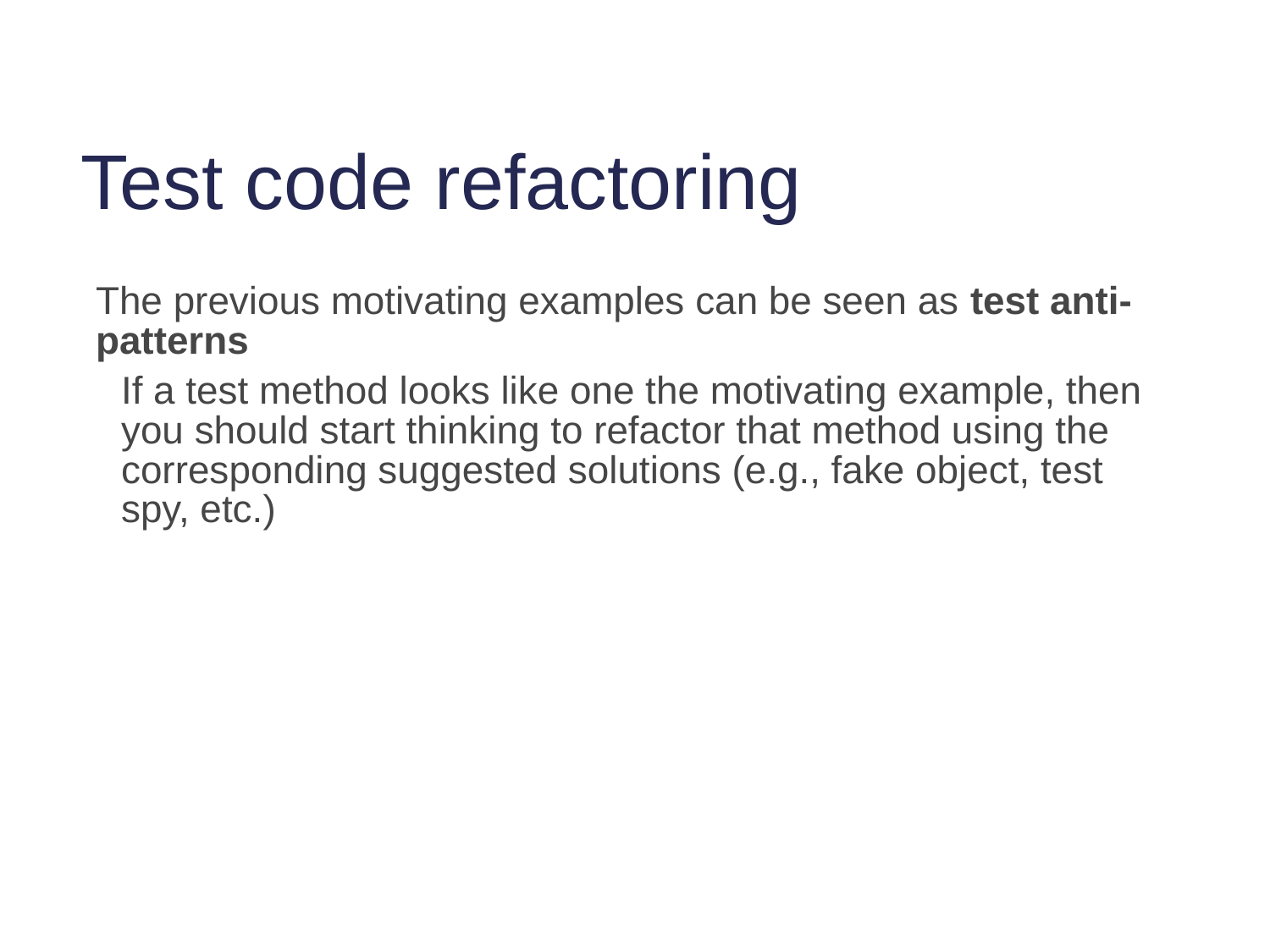

# Test code refactoring
The previous motivating examples can be seen as test anti-patterns
If a test method looks like one the motivating example, then you should start thinking to refactor that method using the corresponding suggested solutions (e.g., fake object, test spy, etc.)